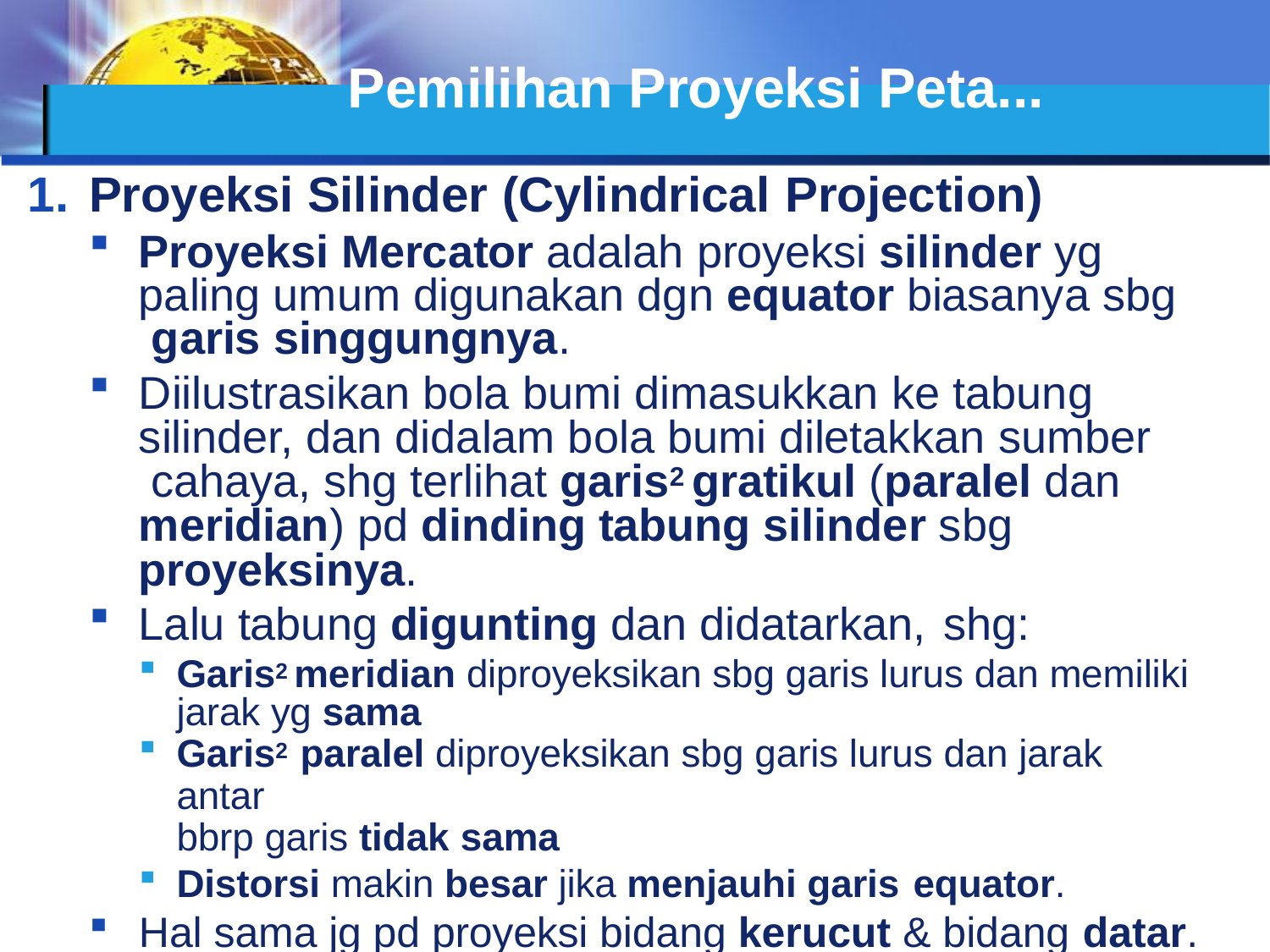

# Pemilihan Proyeksi Peta...
Proyeksi Silinder (Cylindrical Projection)
Proyeksi Mercator adalah proyeksi silinder yg  paling umum digunakan dgn equator biasanya sbg  garis singgungnya.
Diilustrasikan bola bumi dimasukkan ke tabung  silinder, dan didalam bola bumi diletakkan sumber  cahaya, shg terlihat garis2 gratikul (paralel dan  meridian) pd dinding tabung silinder sbg  proyeksinya.
Lalu tabung digunting dan didatarkan, shg:
Garis2 meridian diproyeksikan sbg garis lurus dan memiliki  jarak yg sama
Garis2  paralel diproyeksikan sbg garis lurus dan jarak antar
bbrp garis tidak sama
Distorsi makin besar jika menjauhi garis equator.
Hal sama jg pd proyeksi bidang kerucut & bidang datar.